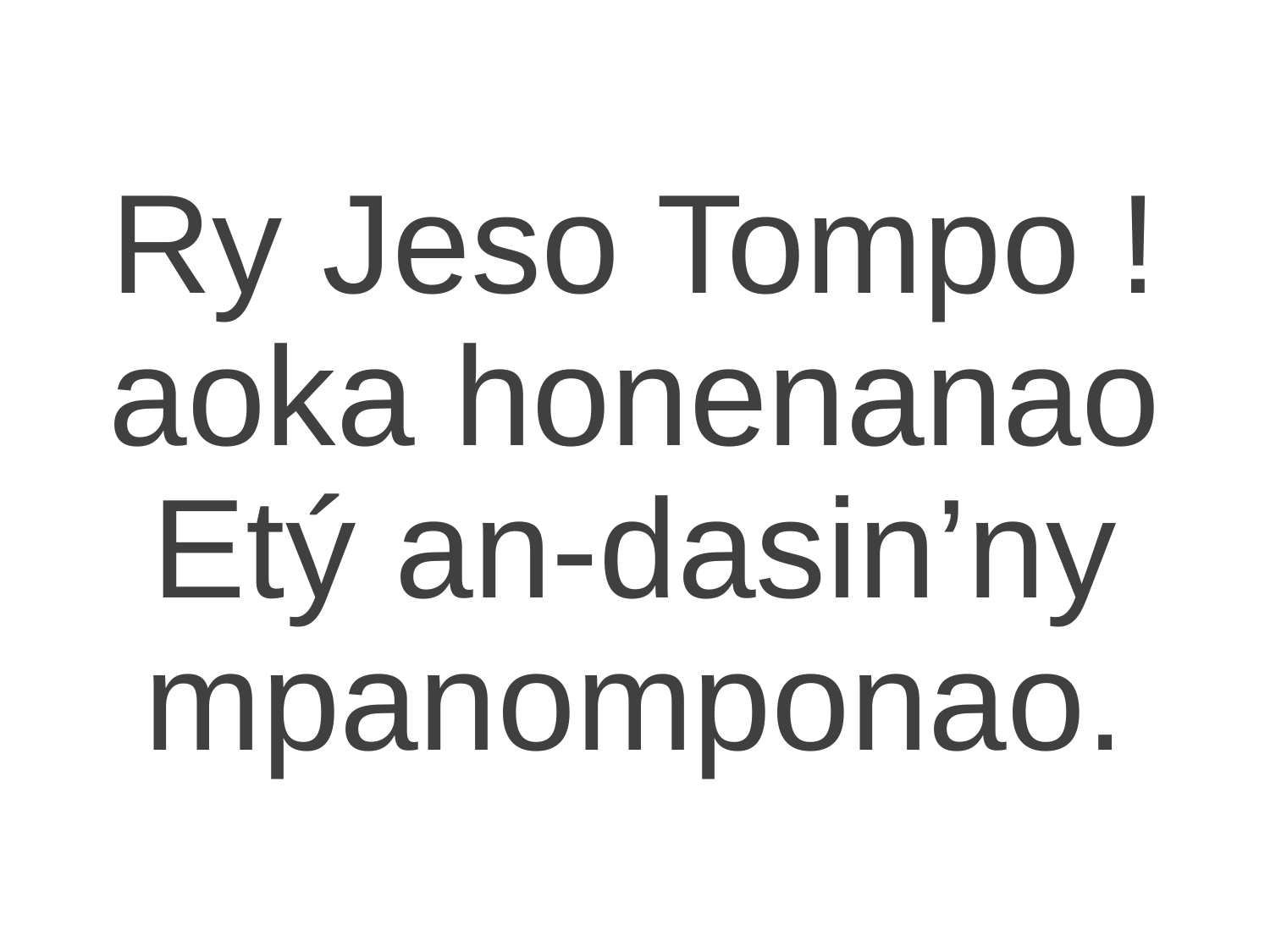

Ry Jeso Tompo ! aoka honenanao
Etý an-dasin’ny mpanomponao.